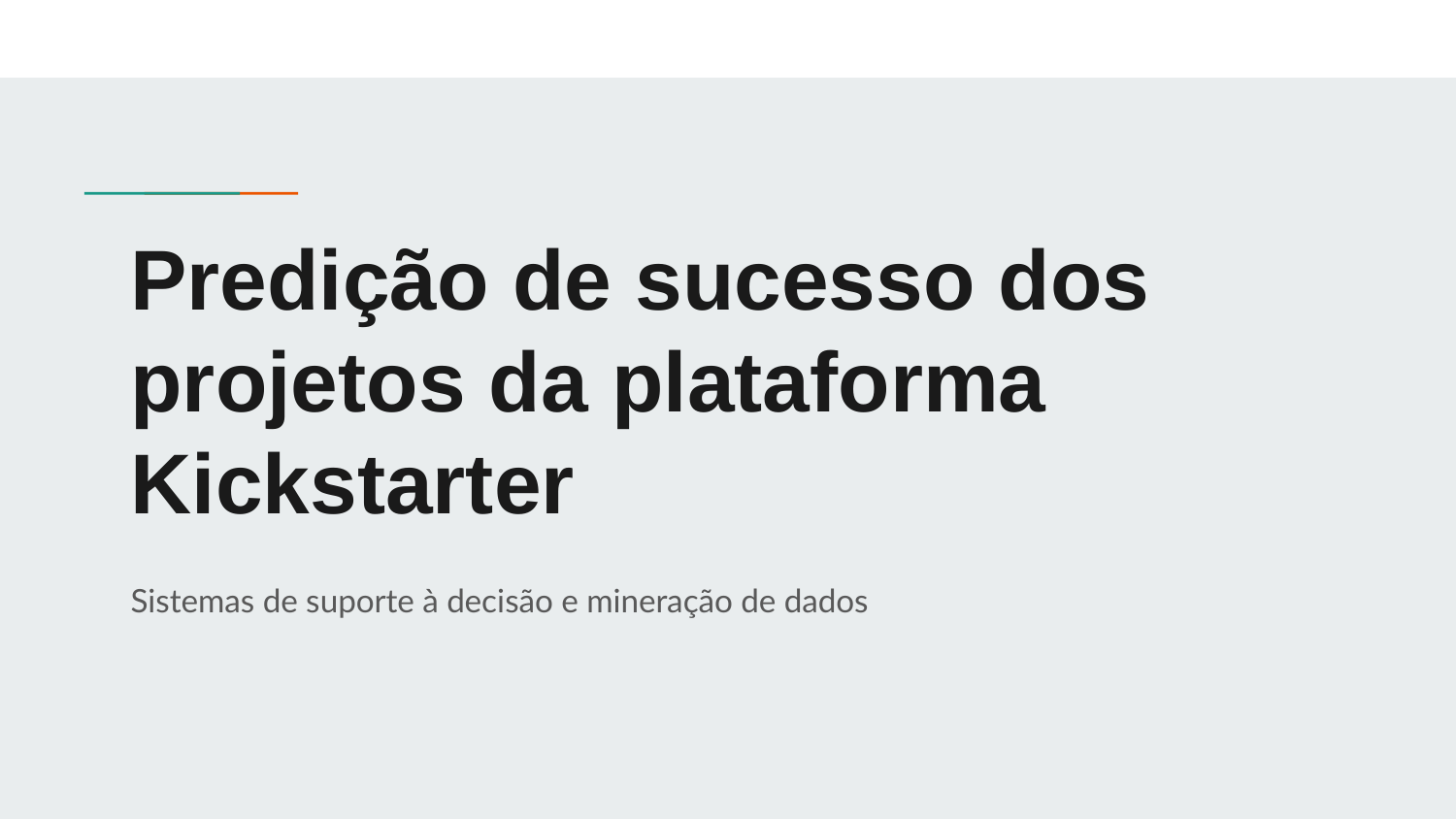

# Predição de sucesso dos projetos da plataforma Kickstarter
Sistemas de suporte à decisão e mineração de dados